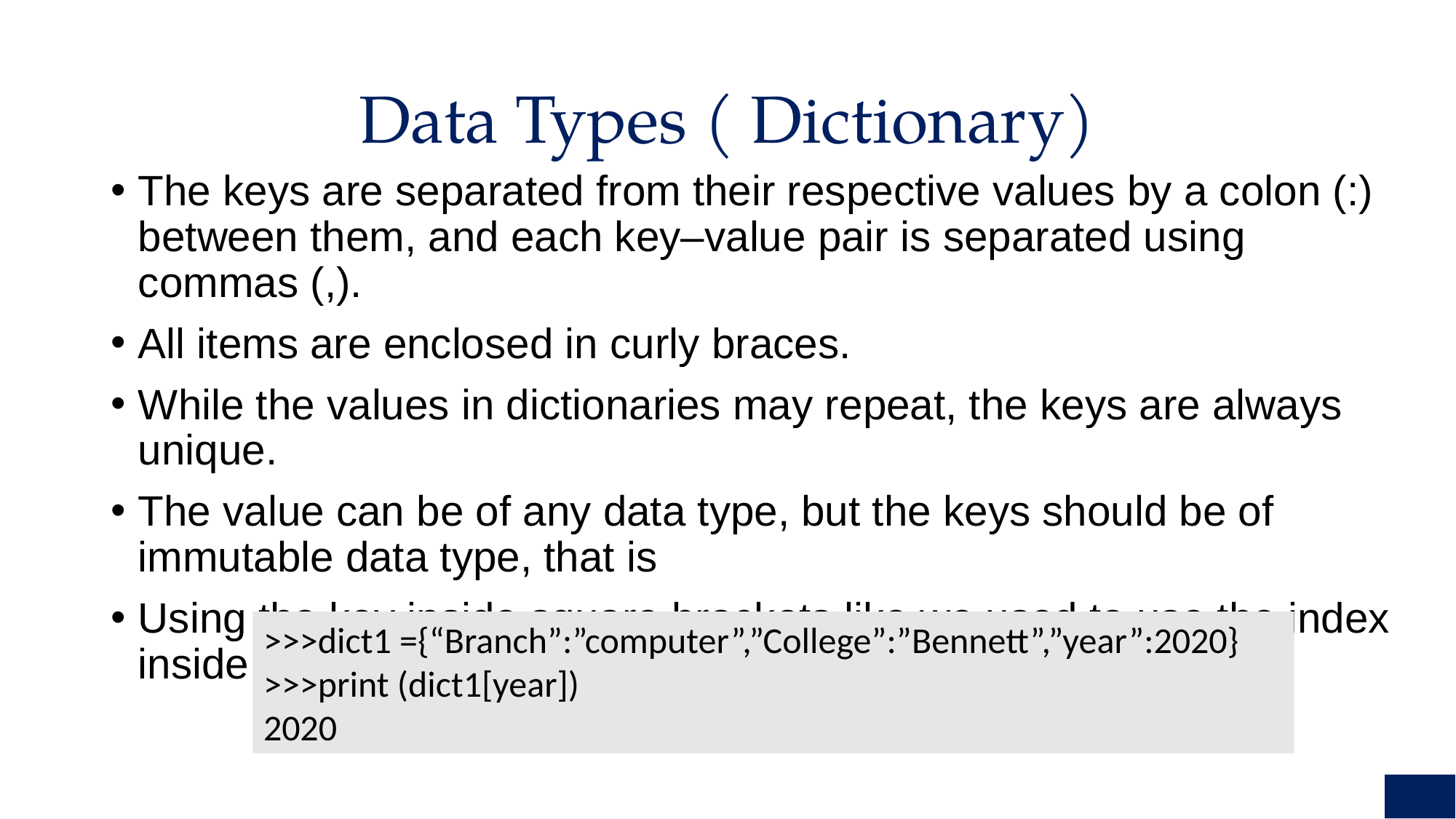

# Data Types ( Dictionary)
The keys are separated from their respective values by a colon (:) between them, and each key–value pair is separated using commas (,).
All items are enclosed in curly braces.
While the values in dictionaries may repeat, the keys are always unique.
The value can be of any data type, but the keys should be of immutable data type, that is
Using the key inside square brackets like we used to use the index inside square brackets.
>>>dict1 ={“Branch”:”computer”,”College”:”Bennett”,”year”:2020}
>>>print (dict1[year])
2020
16